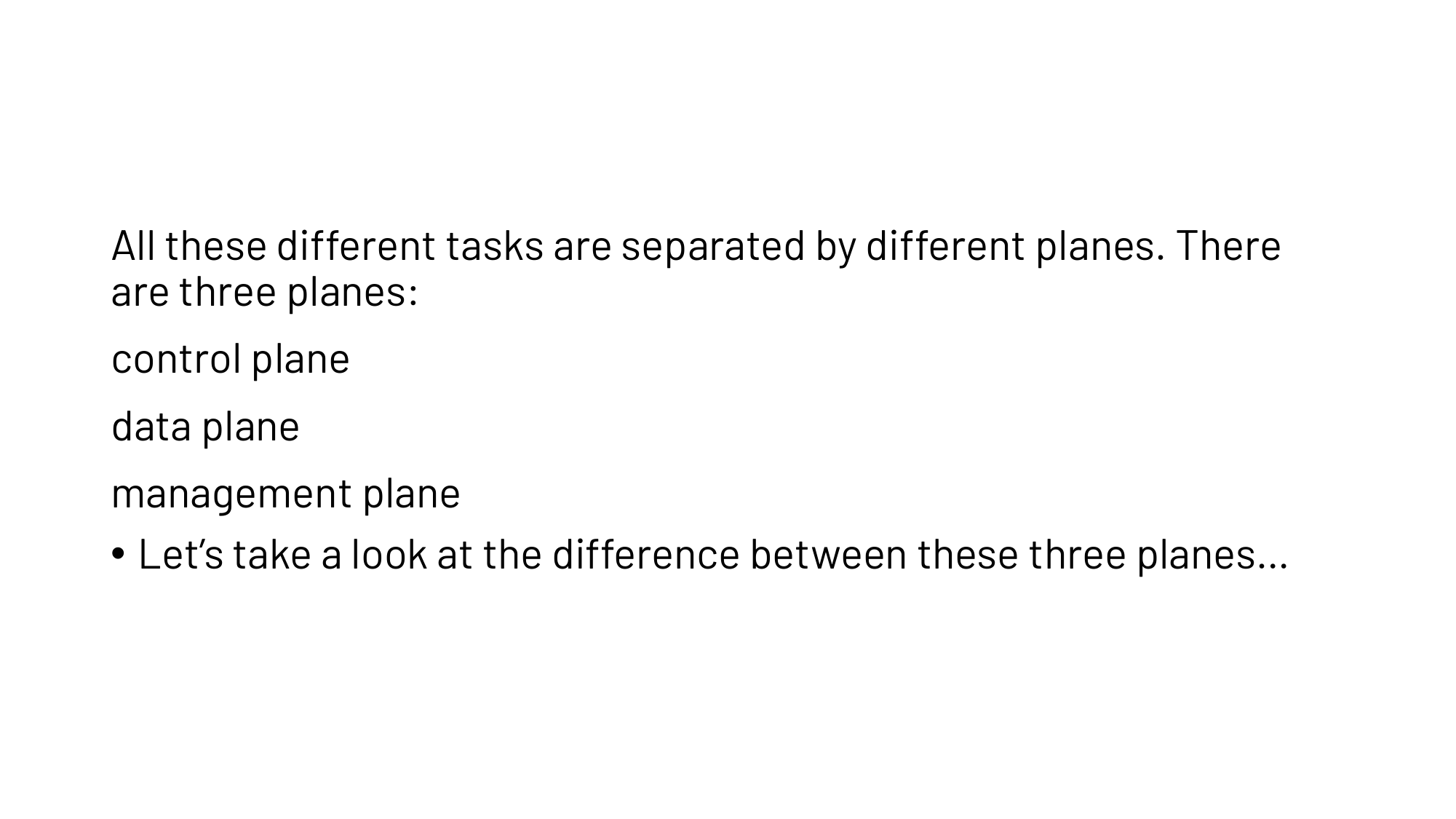

#
All these different tasks are separated by different planes. There are three planes:
control plane
data plane
management plane
Let’s take a look at the difference between these three planes…